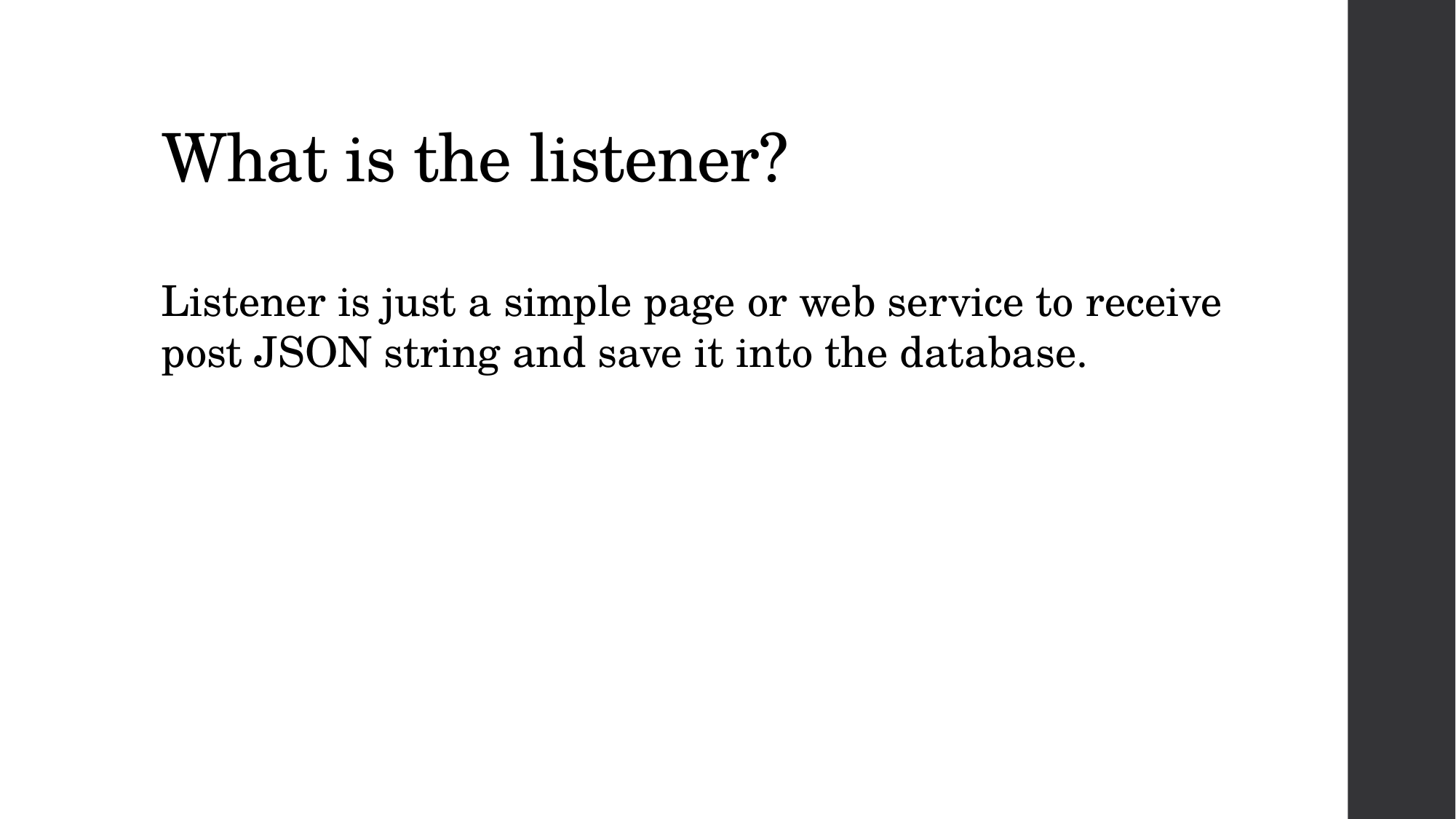

# What is the listener?
Listener is just a simple page or web service to receive post JSON string and save it into the database.